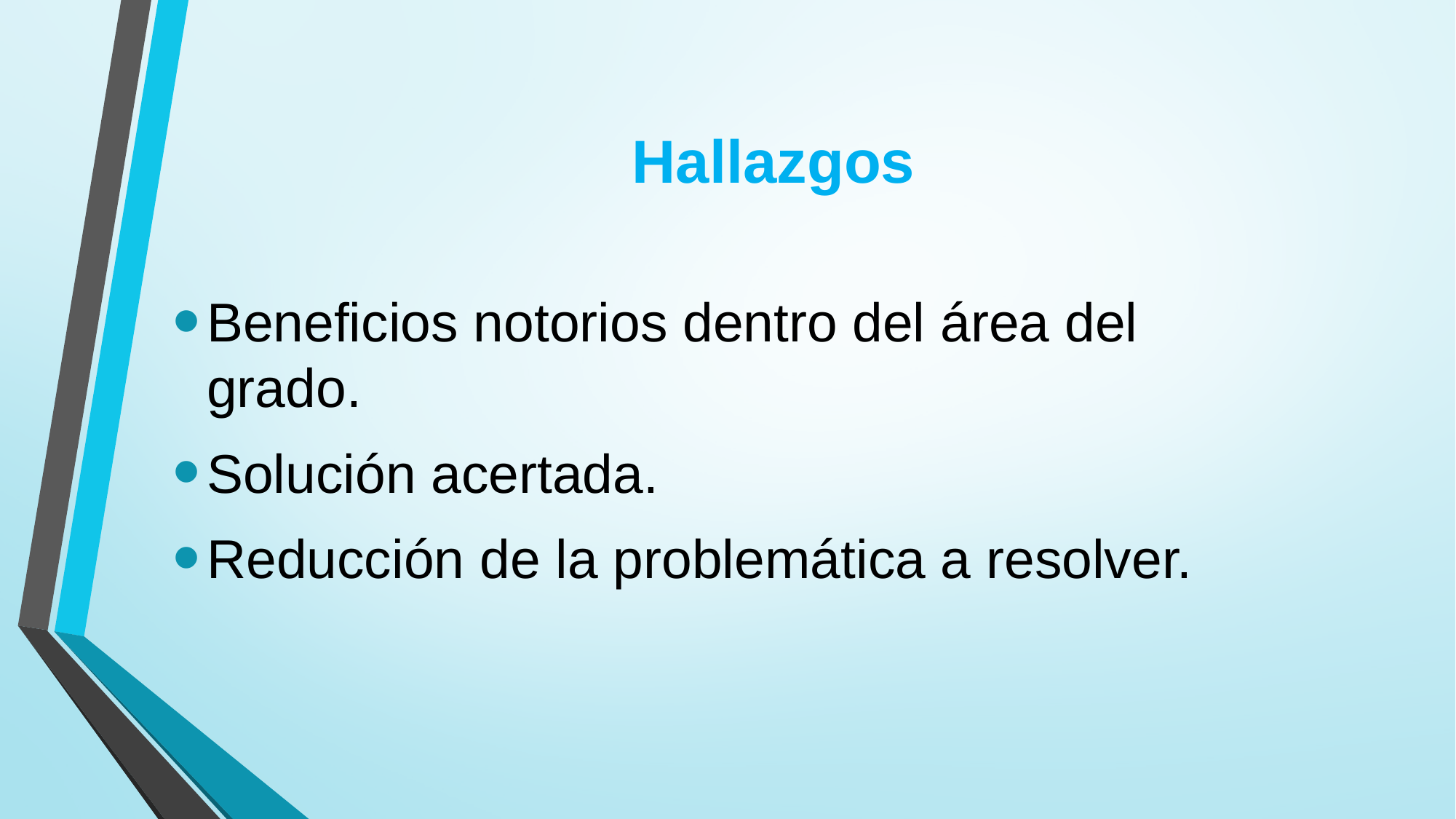

# Hallazgos
Beneficios notorios dentro del área del grado.
Solución acertada.
Reducción de la problemática a resolver.